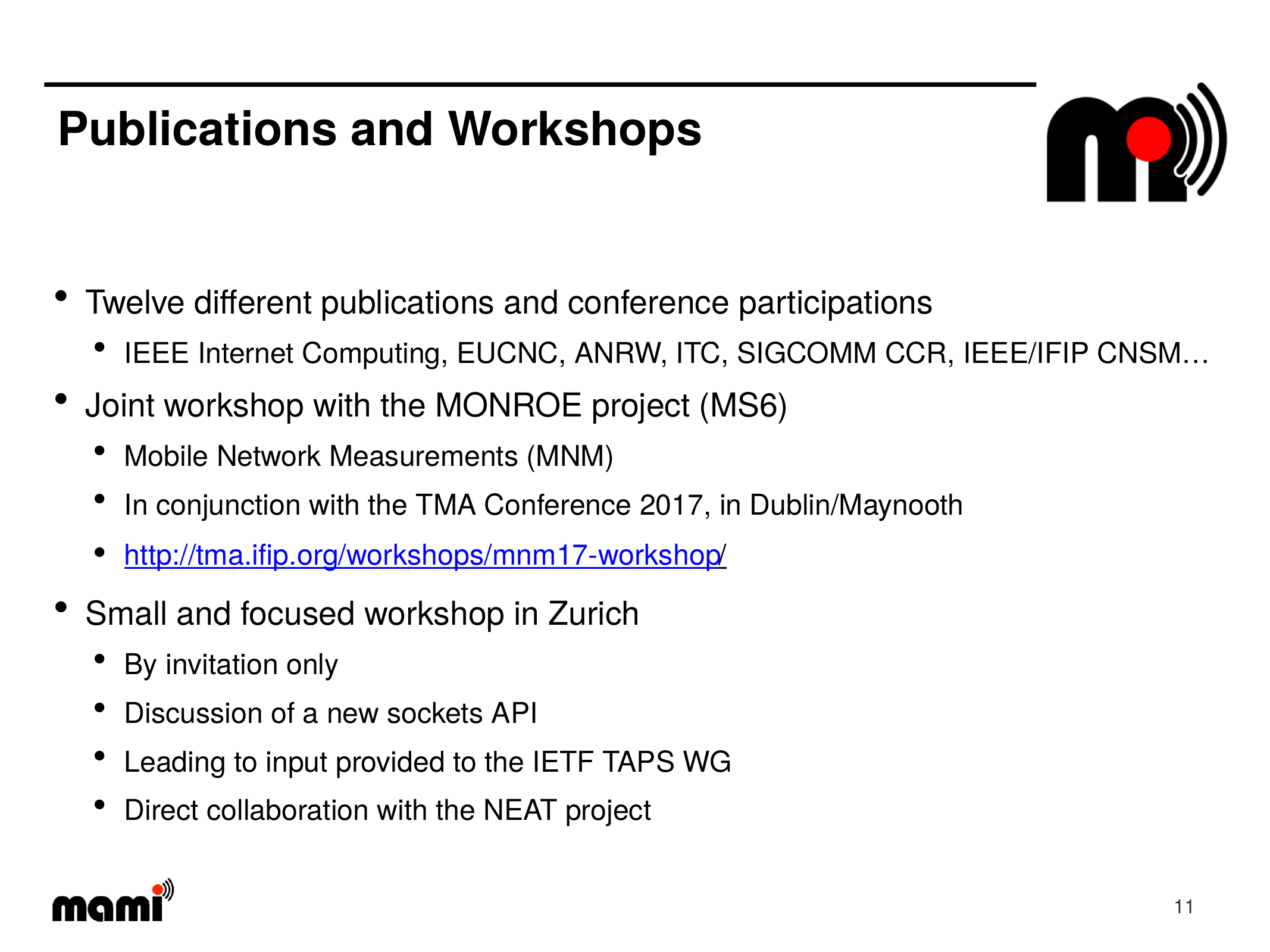

# Publications and Workshops
Twelve different publications and conference participations
IEEE Internet Computing, EUCNC, ANRW, ITC, SIGCOMM CCR, IEEE/IFIP CNSM…
Joint workshop with the MONROE project (MS6)
Mobile Network Measurements (MNM)
In conjunction with the TMA Conference 2017, in Dublin/Maynooth
http://tma.ifip.org/workshops/mnm17-workshop/
Small and focused workshop in Zurich
By invitation only
Discussion of a new sockets API
Leading to input provided to the IETF TAPS WG
Direct collaboration with the NEAT project

11